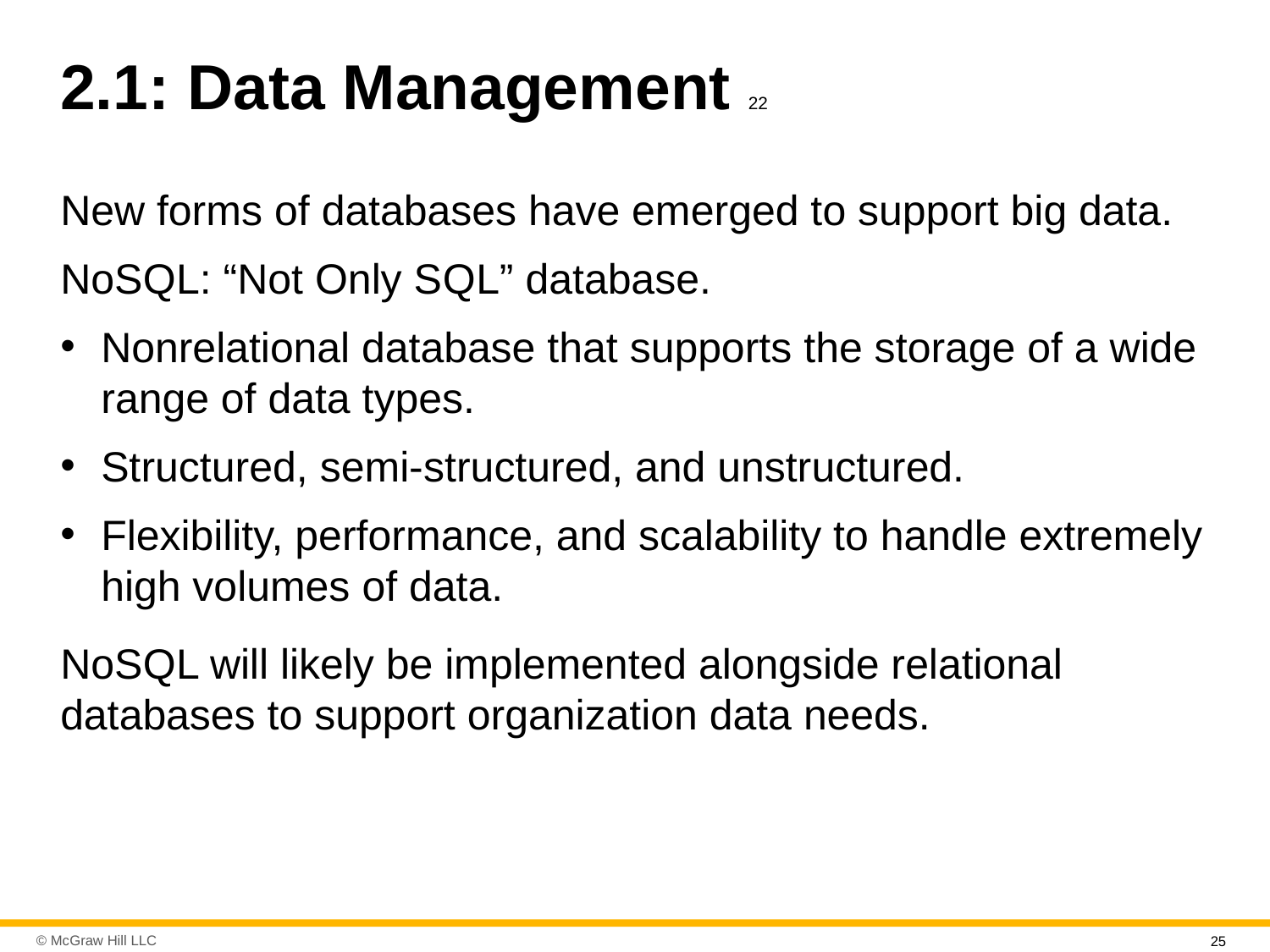

# 2.1: Data Management 22
New forms of databases have emerged to support big data.
NoS Q L: “Not Only S Q L” database.
Nonrelational database that supports the storage of a wide range of data types.
Structured, semi-structured, and unstructured.
Flexibility, performance, and scalability to handle extremely high volumes of data.
NoS Q L will likely be implemented alongside relational databases to support organization data needs.
25